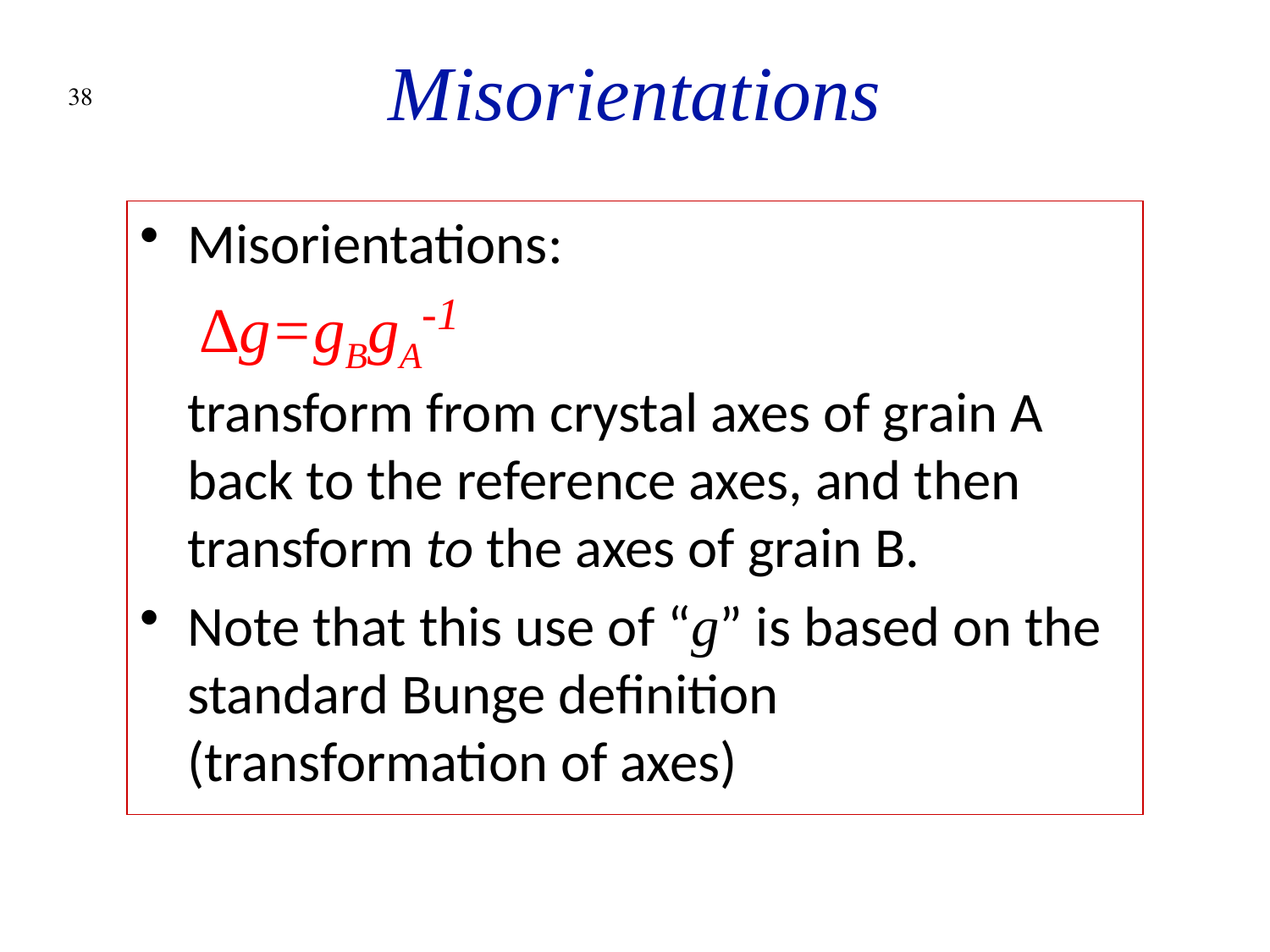

# Misorientations
38
Misorientations:
 ∆g=gBgA-1
transform from crystal axes of grain A back to the reference axes, and then transform to the axes of grain B.
Note that this use of “g” is based on the standard Bunge definition (transformation of axes)